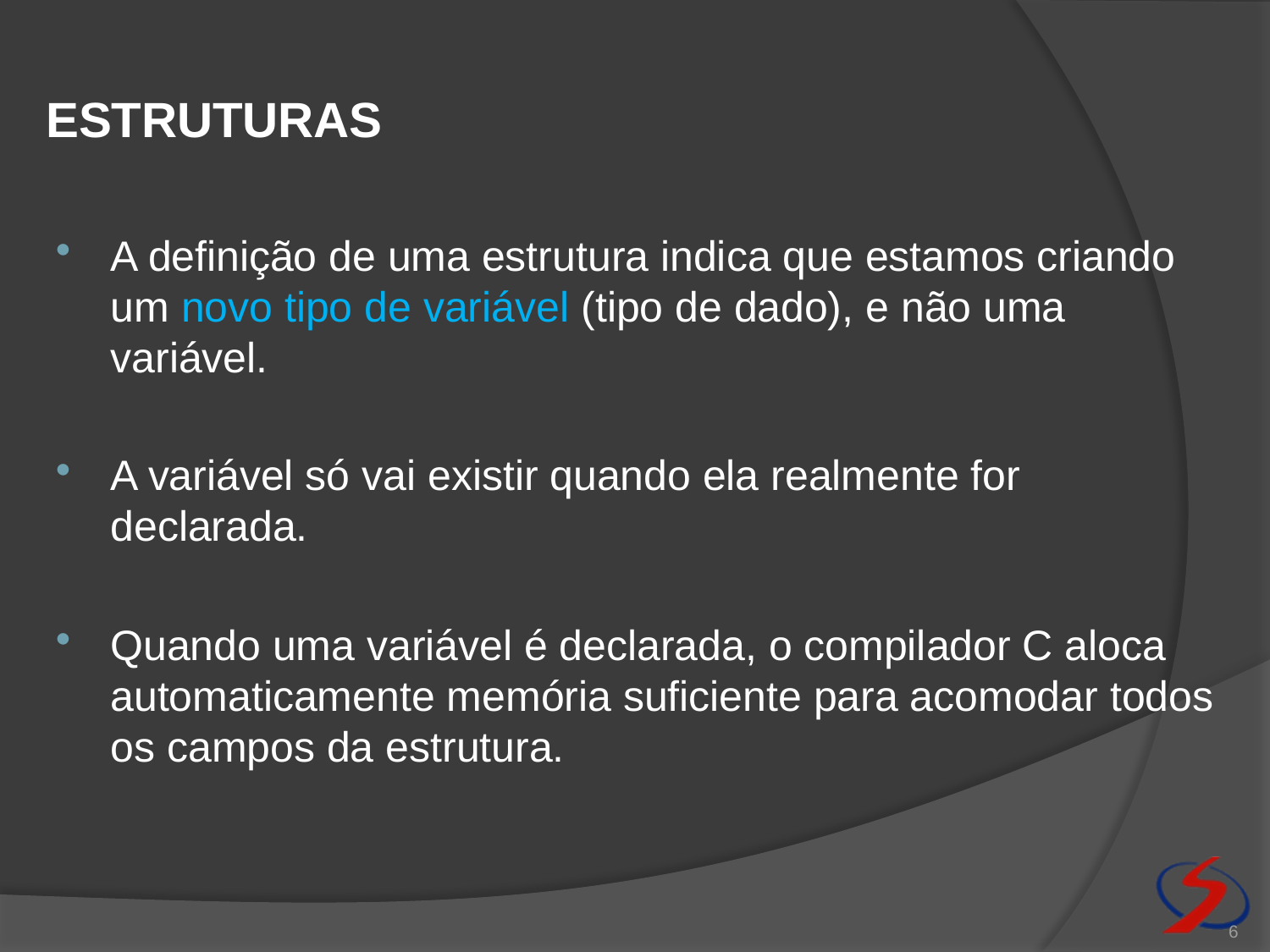

# estruturas
A definição de uma estrutura indica que estamos criando um novo tipo de variável (tipo de dado), e não uma variável.

A variável só vai existir quando ela realmente for declarada.

Quando uma variável é declarada, o compilador C aloca automaticamente memória suficiente para acomodar todos os campos da estrutura.
6